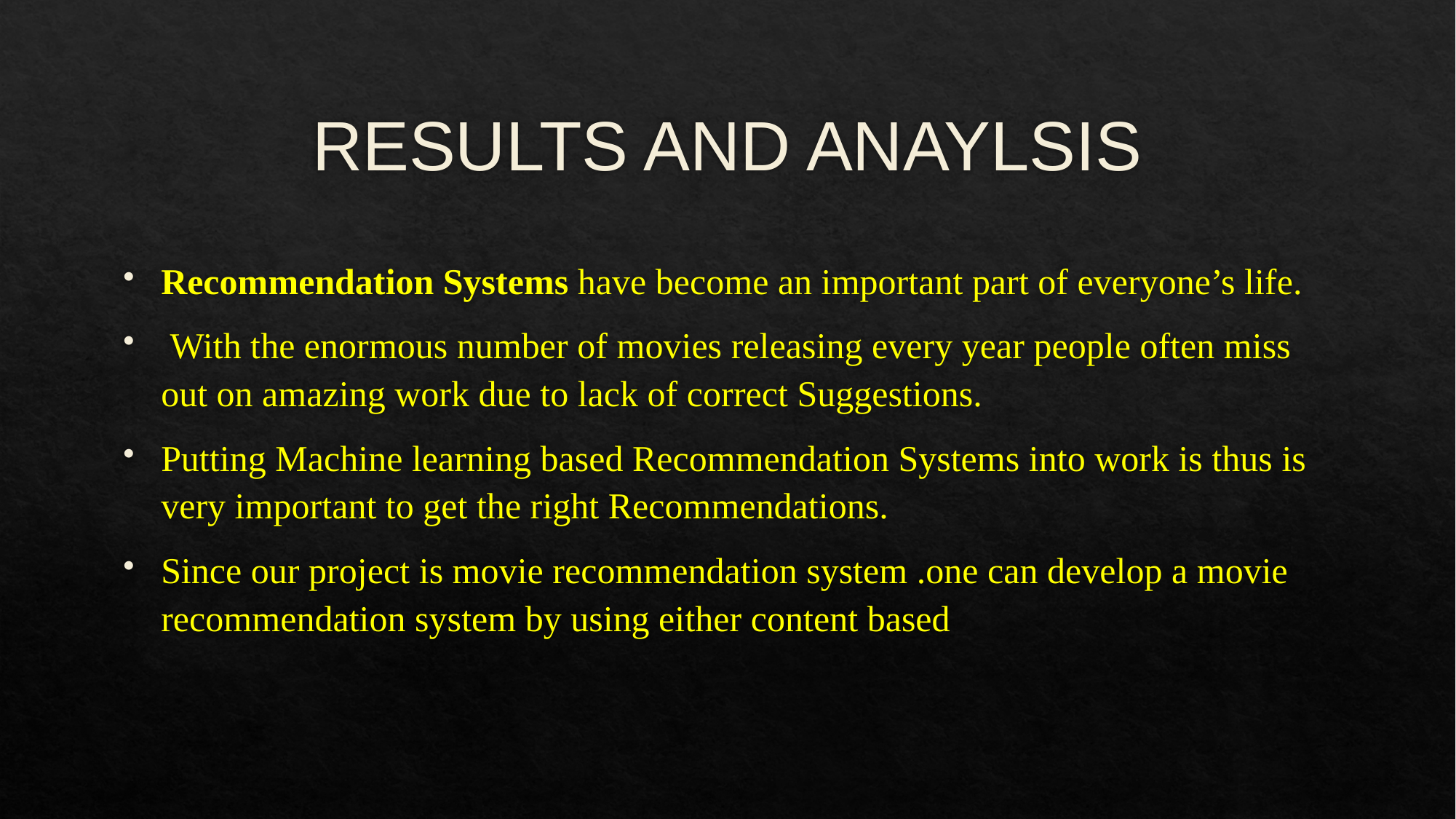

# RESULTS AND ANAYLSIS
Recommendation Systems have become an important part of everyone’s life.
 With the enormous number of movies releasing every year people often miss out on amazing work due to lack of correct Suggestions.
Putting Machine learning based Recommendation Systems into work is thus is very important to get the right Recommendations.
Since our project is movie recommendation system .one can develop a movie recommendation system by using either content based